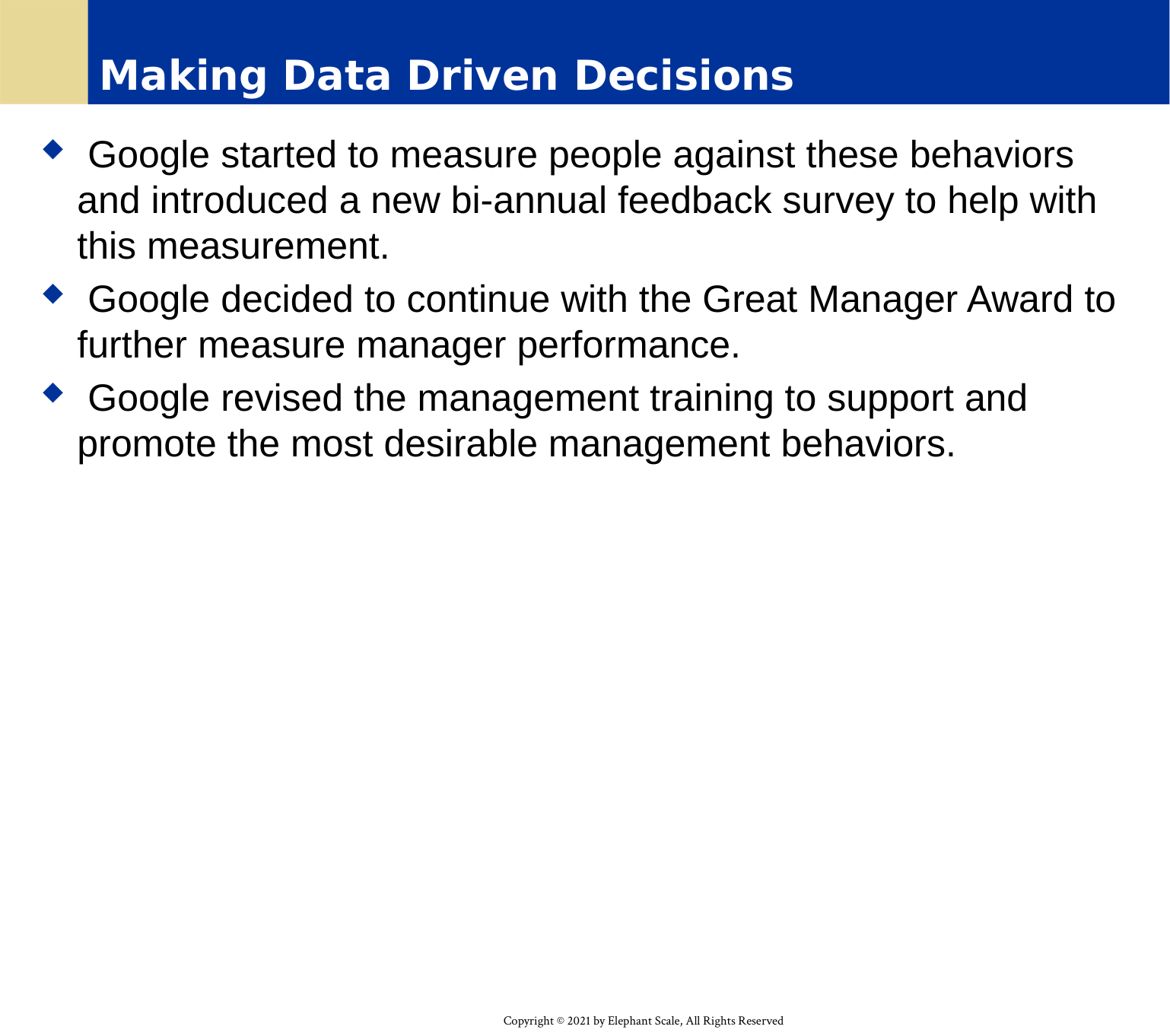

# Making Data Driven Decisions
 Google started to measure people against these behaviors and introduced a new bi-annual feedback survey to help with this measurement.
 Google decided to continue with the Great Manager Award to further measure manager performance.
 Google revised the management training to support and promote the most desirable management behaviors.
Copyright © 2021 by Elephant Scale, All Rights Reserved